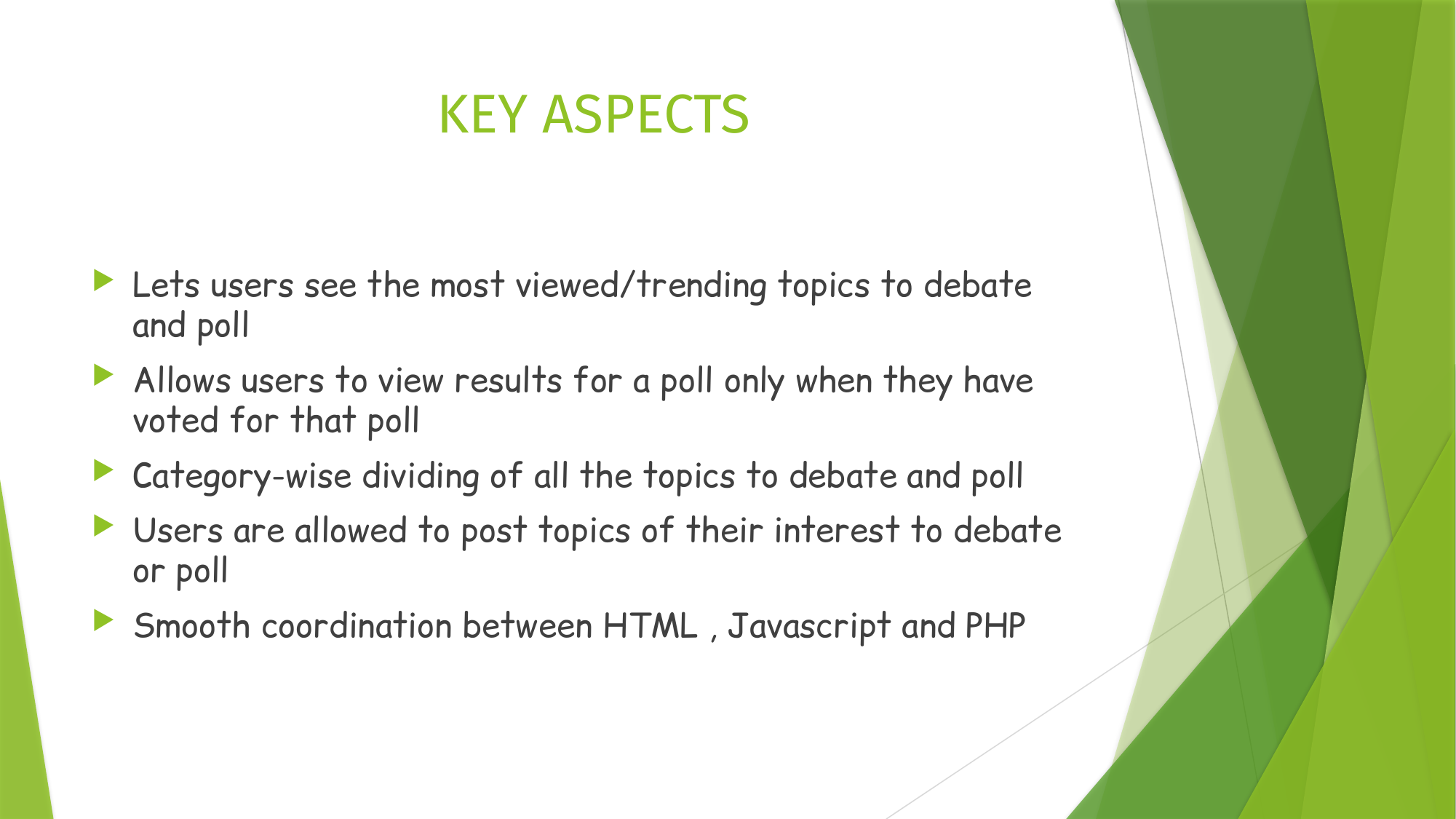

# KEY ASPECTS
Lets users see the most viewed/trending topics to debate and poll
Allows users to view results for a poll only when they have voted for that poll
Category-wise dividing of all the topics to debate and poll
Users are allowed to post topics of their interest to debate or poll
Smooth coordination between HTML , Javascript and PHP